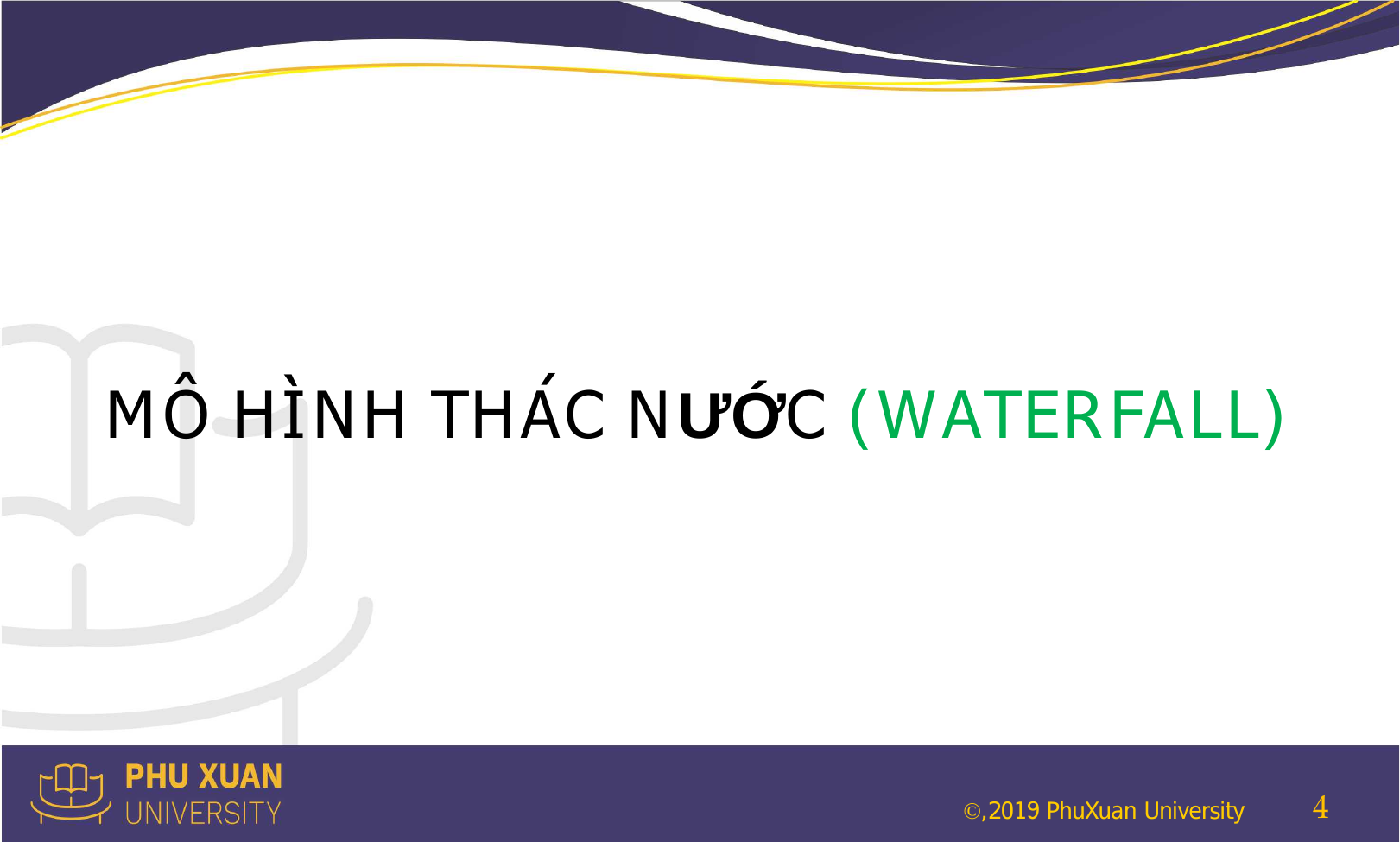

#

MÔ HÌNH THÁC NƯỚC (WATERFALL)
4